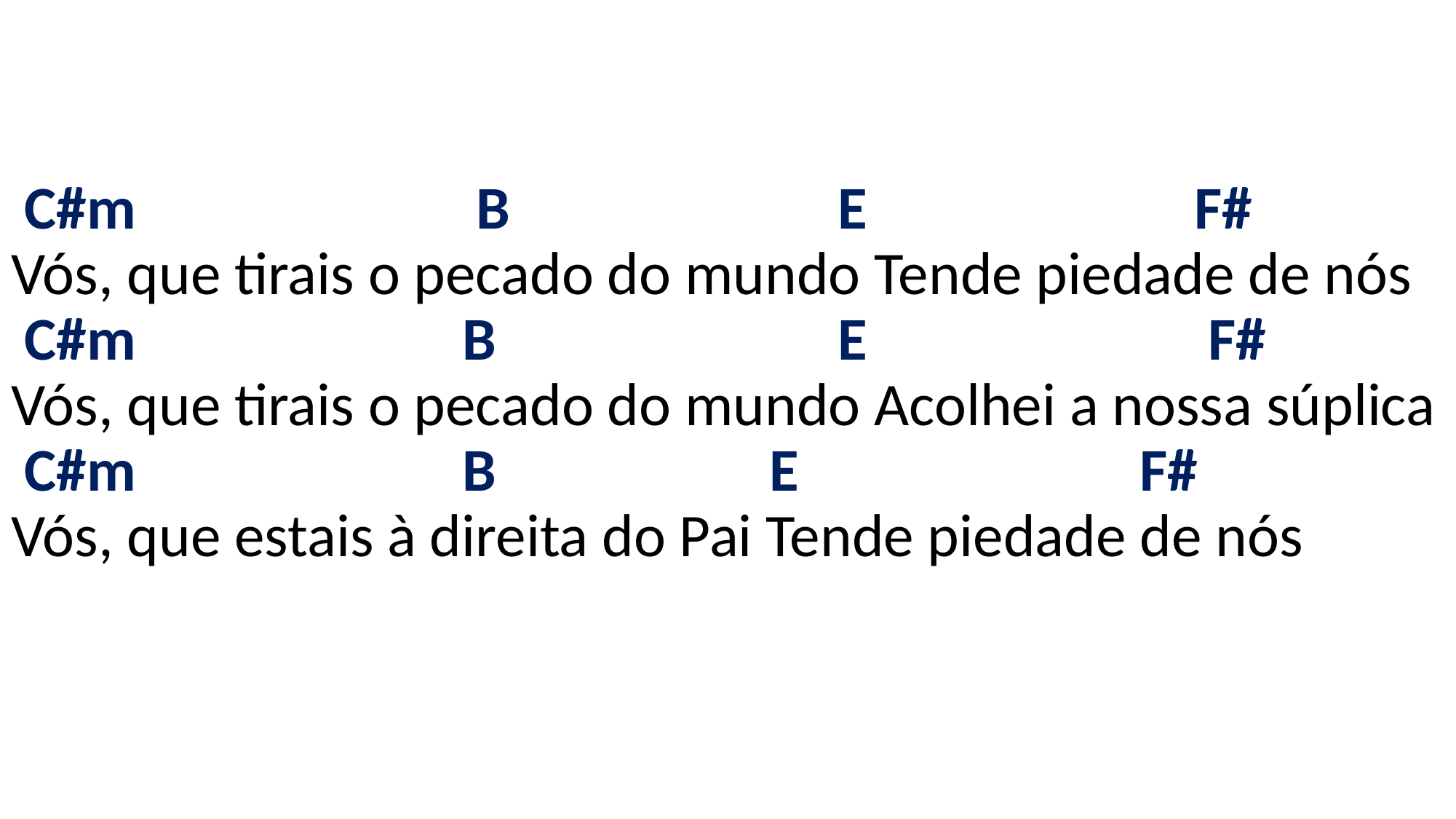

# C#m                         B                        E                        F# Vós, que tirais o pecado do mundo Tende piedade de nós C#m                        B                         E                         F# Vós, que tirais o pecado do mundo Acolhei a nossa súplica C#m                        B                    E                         F# Vós, que estais à direita do Pai Tende piedade de nós